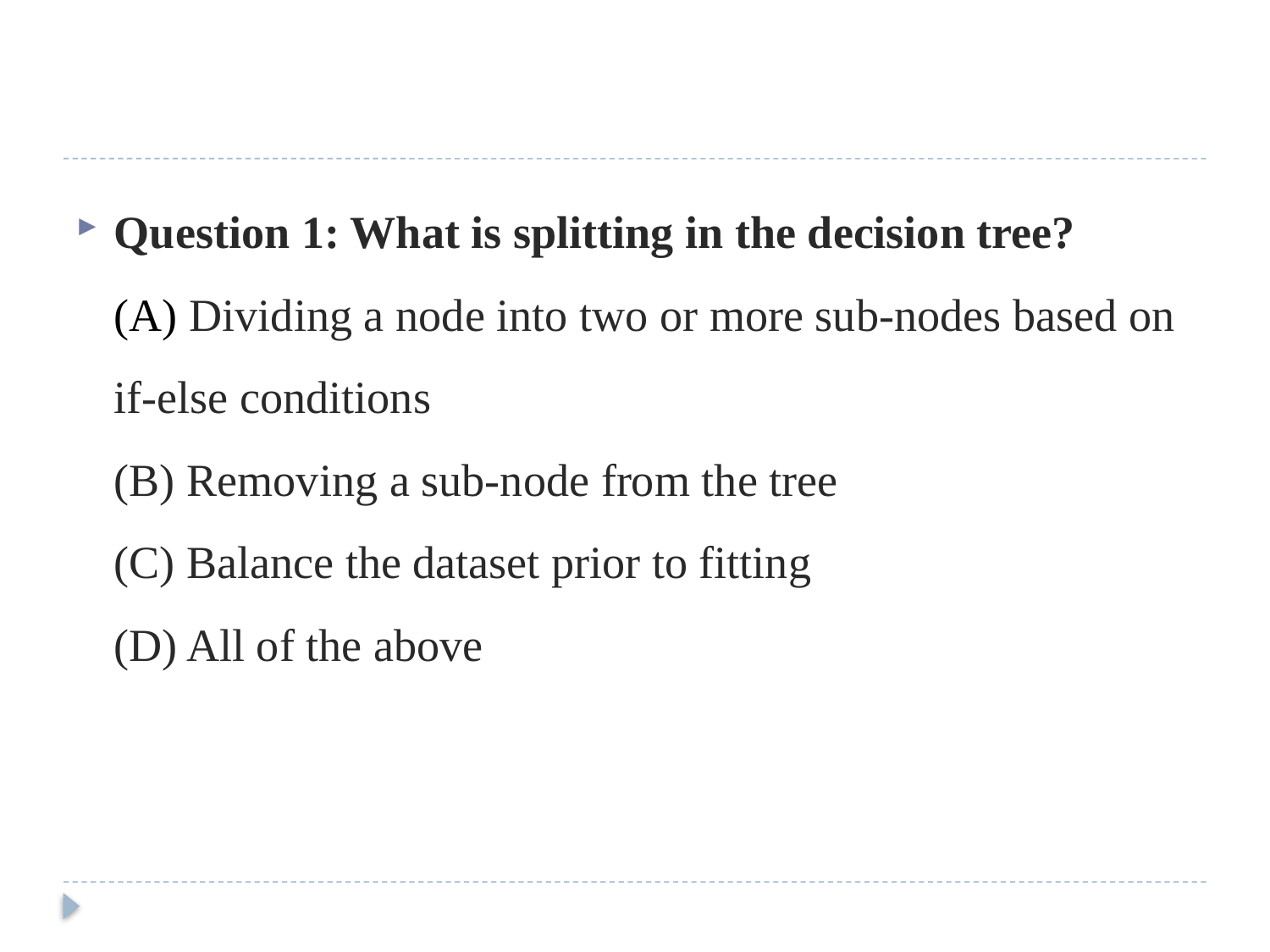

Question 1: What is splitting in the decision tree?
(A) Dividing a node into two or more sub-nodes based on if-else conditions
(B) Removing a sub-node from the tree
(C) Balance the dataset prior to fitting
(D) All of the above